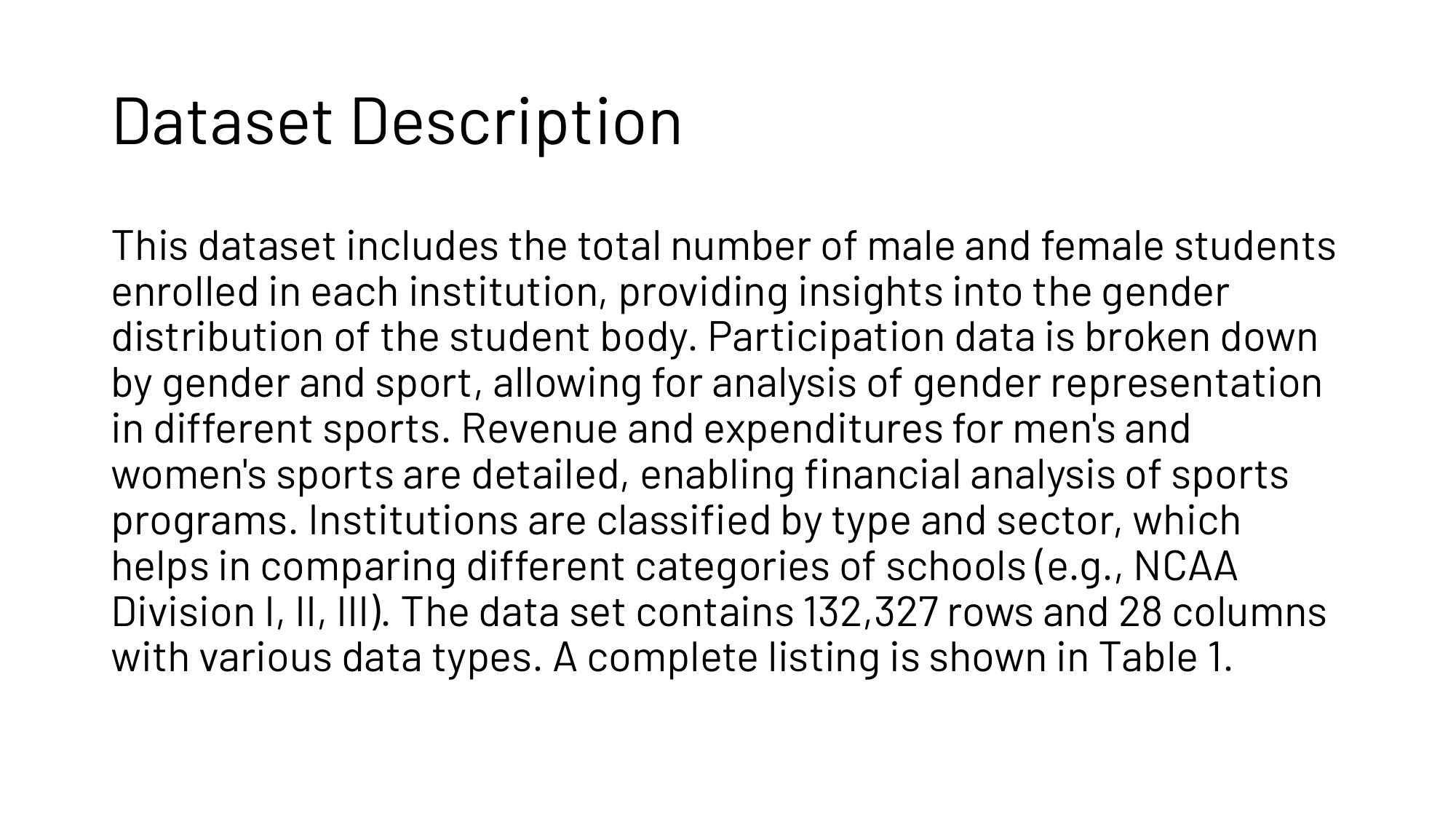

# Dataset Description
This dataset includes the total number of male and female students enrolled in each institution, providing insights into the gender distribution of the student body. Participation data is broken down by gender and sport, allowing for analysis of gender representation in different sports. Revenue and expenditures for men's and women's sports are detailed, enabling financial analysis of sports programs. Institutions are classified by type and sector, which helps in comparing different categories of schools (e.g., NCAA Division I, II, III). The data set contains 132,327 rows and 28 columns with various data types. A complete listing is shown in Table 1.